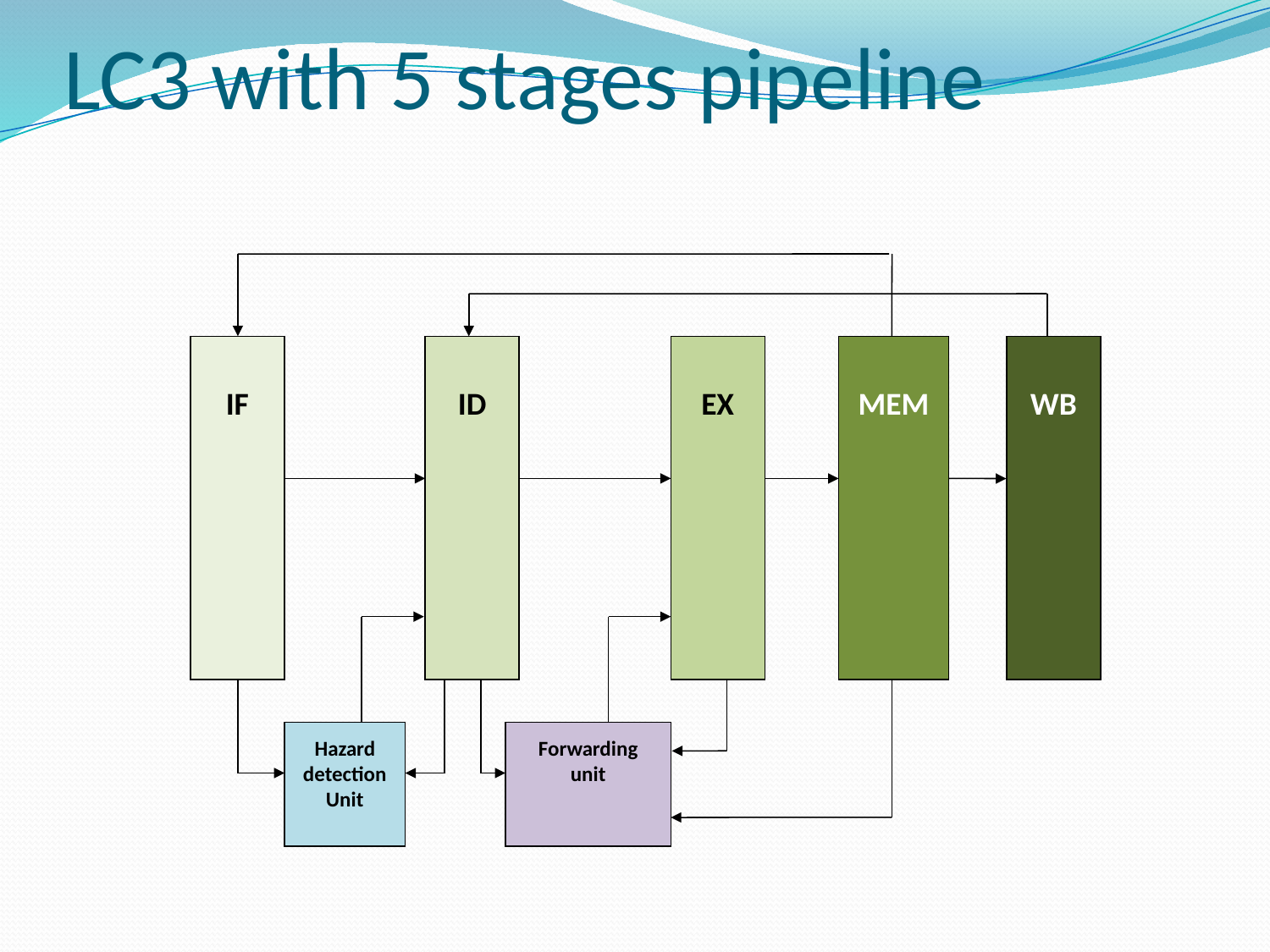

# LC3 with 5 stages pipeline

IF

ID

EX

MEM

WB
Hazard
detection
Unit
Forwarding
unit